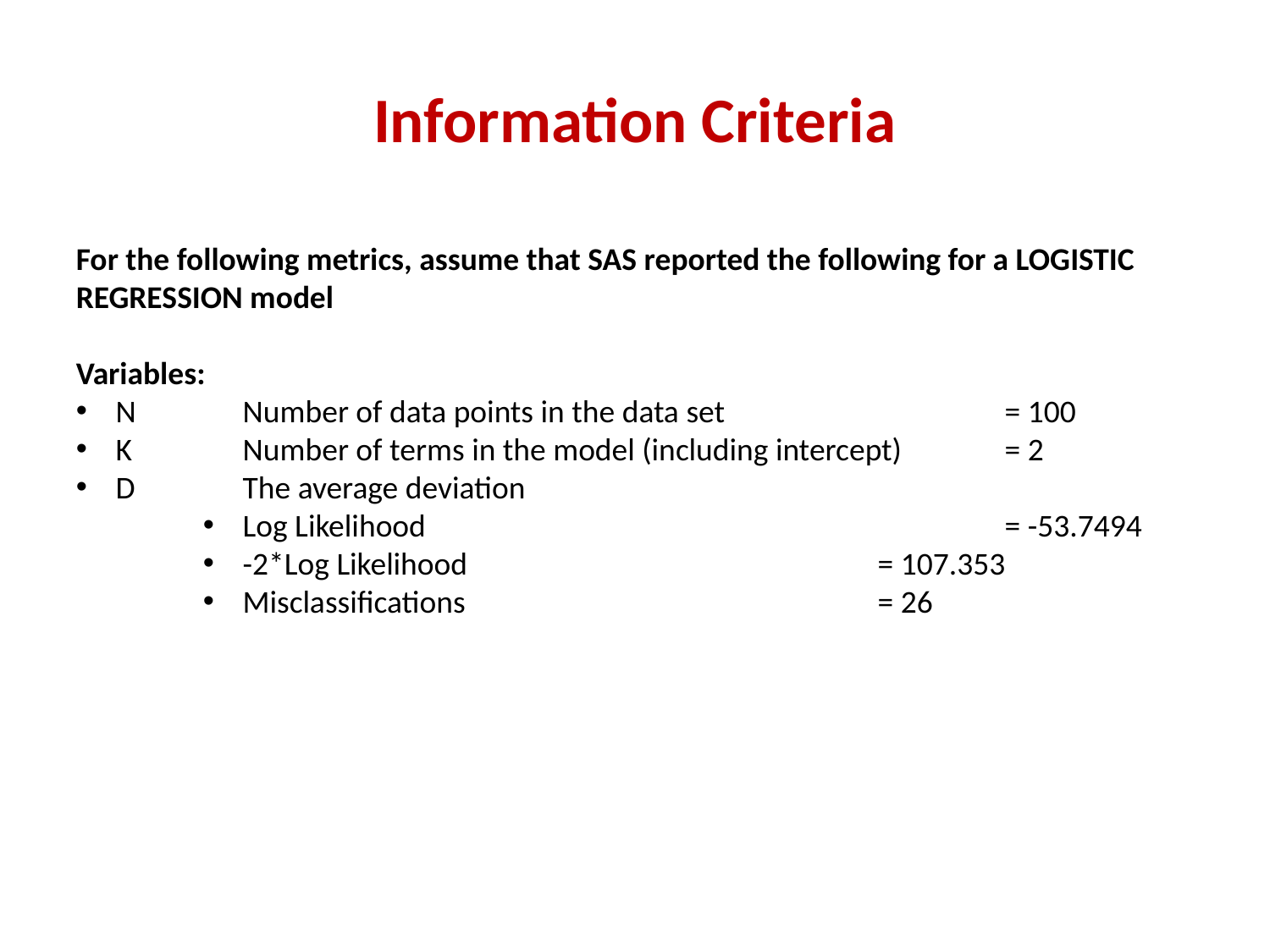

# Information Criteria
For the following metrics, assume that SAS reported the following for a LOGISTIC REGRESSION model

Variables:
N	Number of data points in the data set			= 100
K	Number of terms in the model (including intercept)	= 2
D	The average deviation
Log Likelihood					= -53.7494
-2*Log Likelihood				= 107.353
Misclassifications				= 26